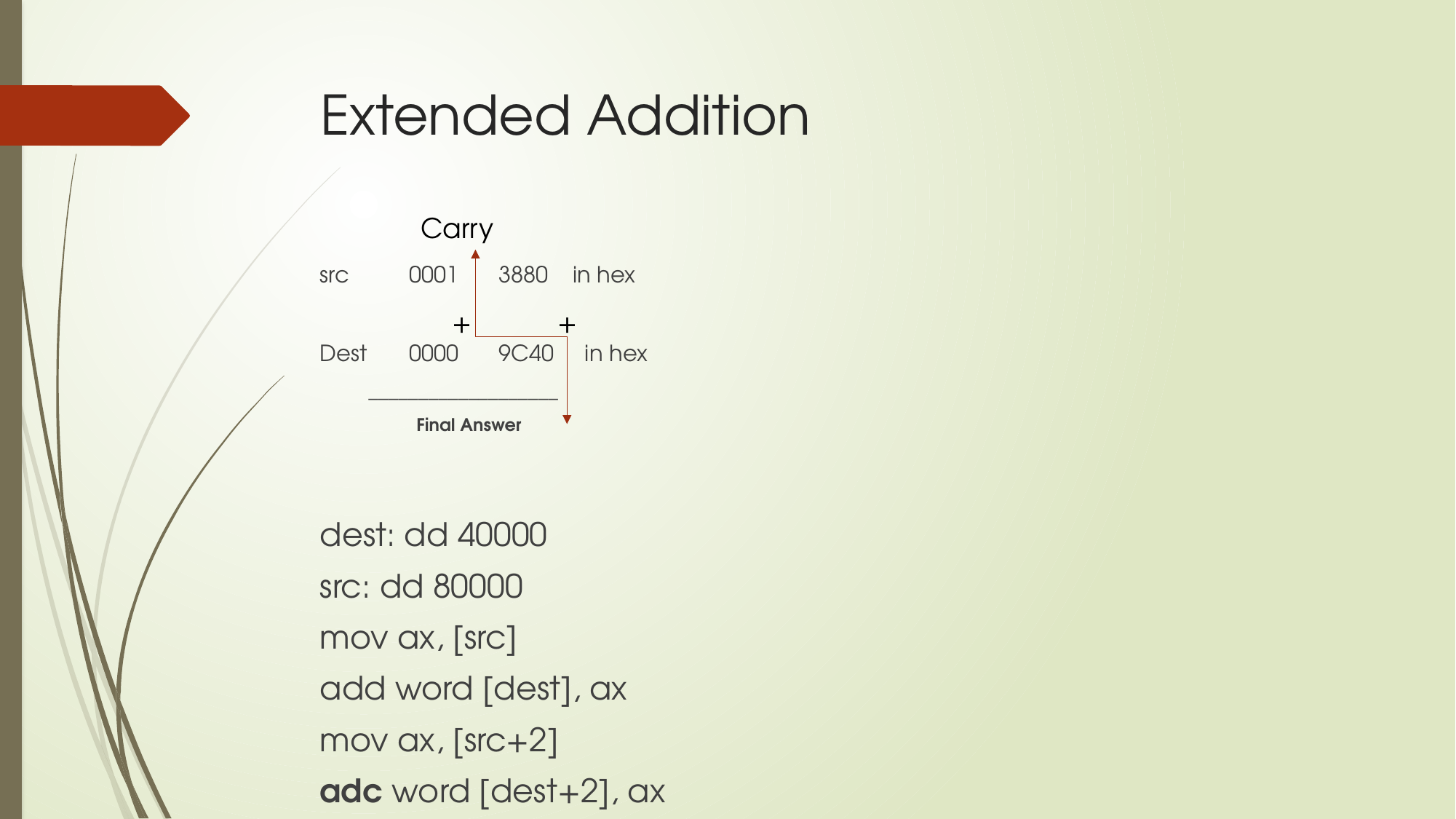

# Extended Addition
Carry
src		0001	3880    in hex

Dest	0000	9C40     in hex
	___________________
	Final Answer

dest: dd 40000
src: dd 80000
mov ax, [src]
add word [dest], ax
mov ax, [src+2]
adc word [dest+2], ax
+
+